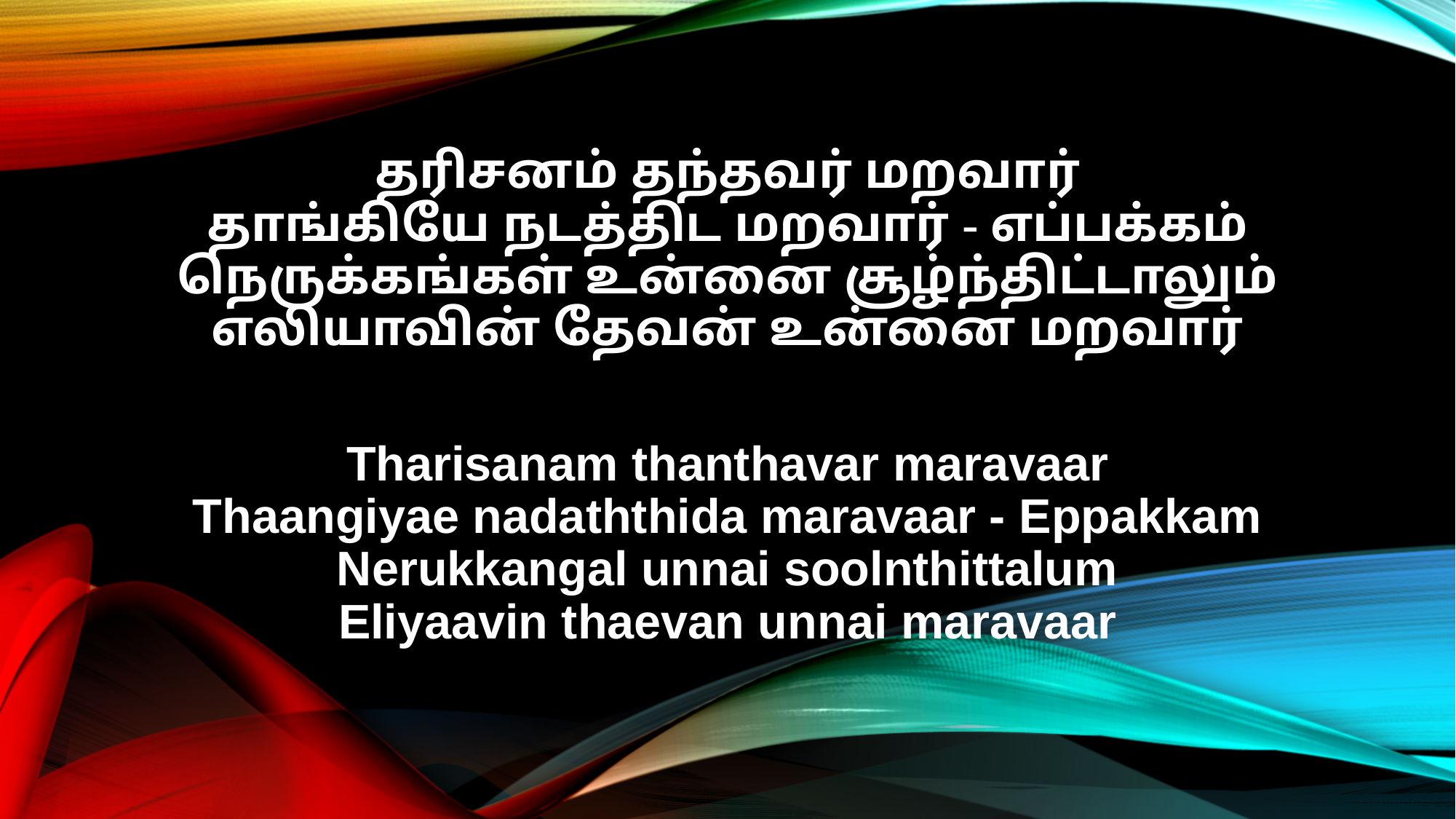

தரிசனம் தந்தவர் மறவார்
தாங்கியே நடத்திட மறவார் - எப்பக்கம்
நெருக்கங்கள் உன்னை சூழ்ந்திட்டாலும்
எலியாவின் தேவன் உன்னை மறவார்

Tharisanam thanthavar maravaar
Thaangiyae nadaththida maravaar - Eppakkam
Nerukkangal unnai soolnthittalum
Eliyaavin thaevan unnai maravaar